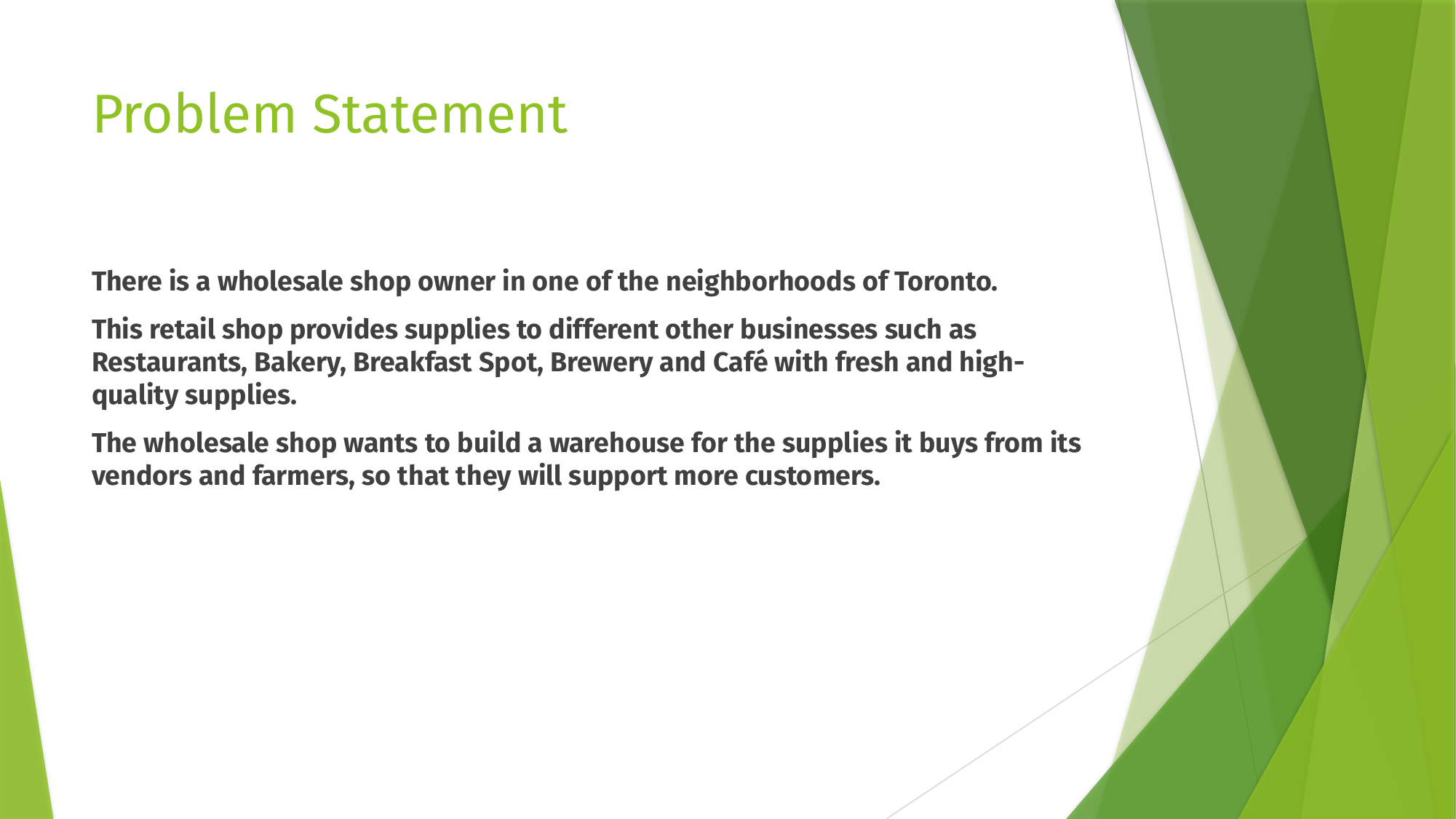

# Problem Statement
There is a wholesale shop owner in one of the neighborhoods of Toronto.
This retail shop provides supplies to different other businesses such as Restaurants, Bakery, Breakfast Spot, Brewery and Café with fresh and high-quality supplies.
The wholesale shop wants to build a warehouse for the supplies it buys from its vendors and farmers, so that they will support more customers.